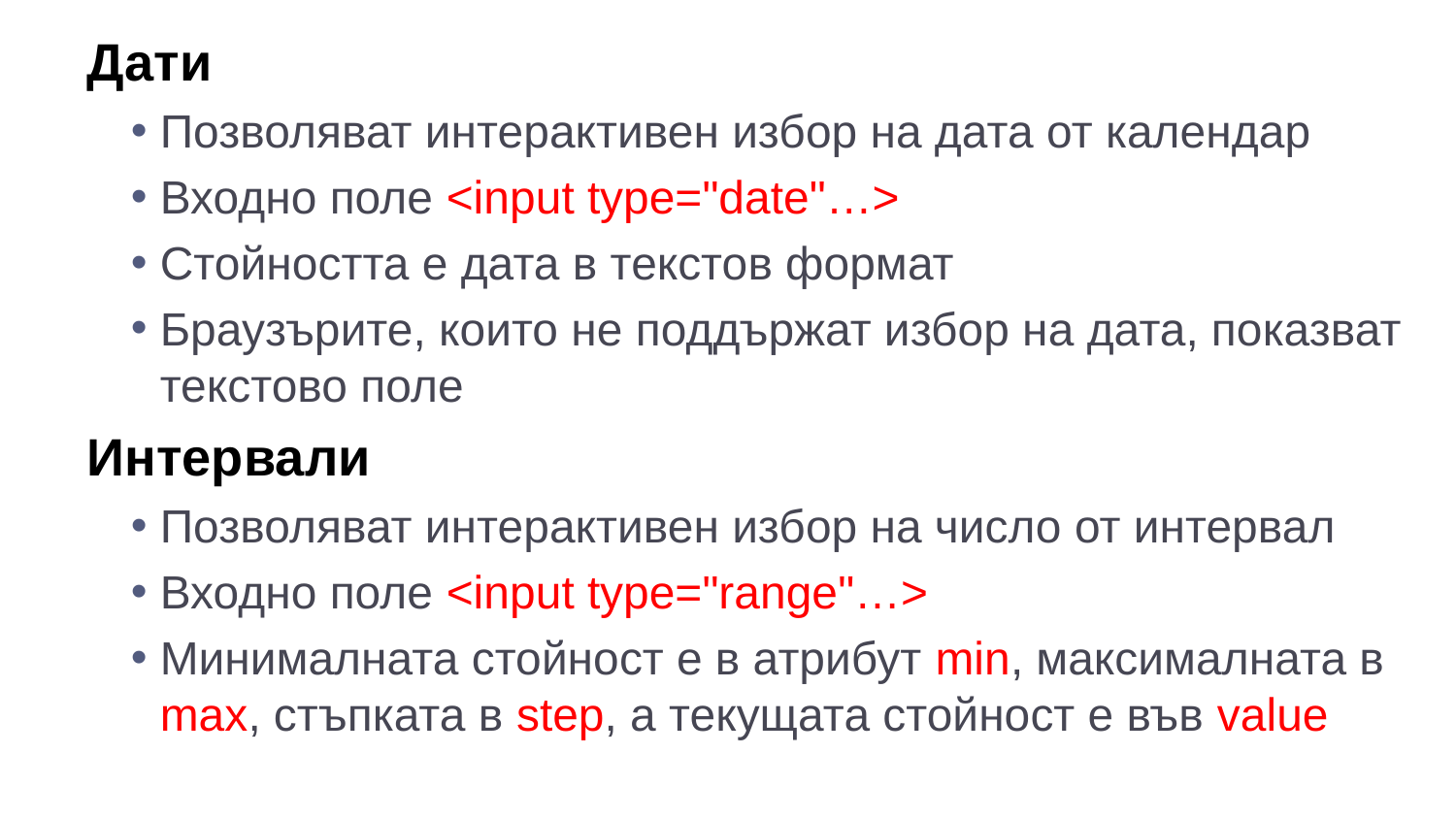

Дати
Позволяват интерактивен избор на дата от календар
Входно поле <input type="date"…>
Стойността е дата в текстов формат
Браузърите, които не поддържат избор на дата, показват текстово поле
Интервали
Позволяват интерактивен избор на число от интервал
Входно поле <input type="range"…>
Минималната стойност е в атрибут min, максималната в max, стъпката в step, а текущата стойност е във value